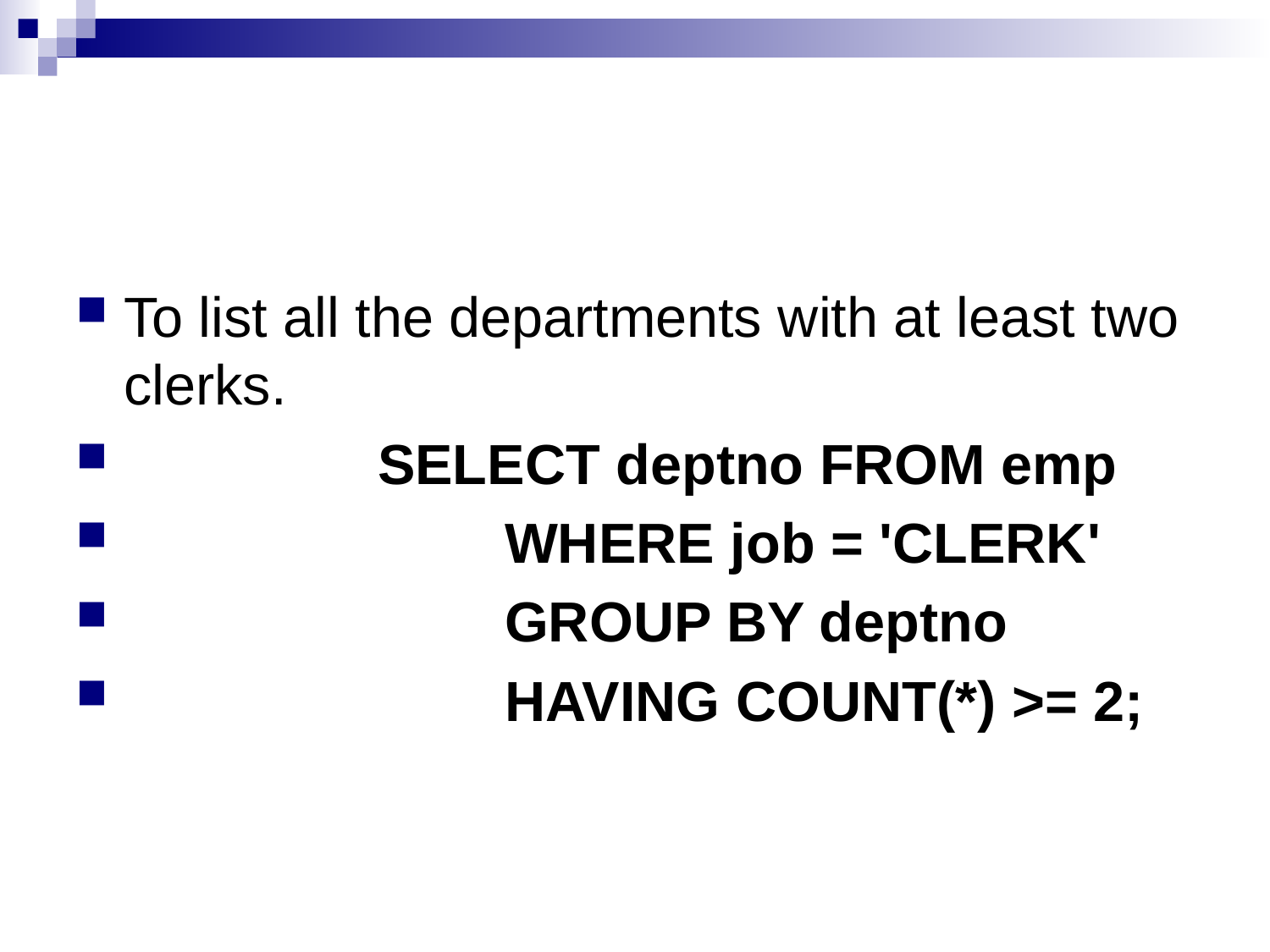

#
To list all the departments with at least two clerks.
		SELECT deptno FROM emp
			WHERE job = 'CLERK'
			GROUP BY deptno
			HAVING COUNT(*) >= 2;